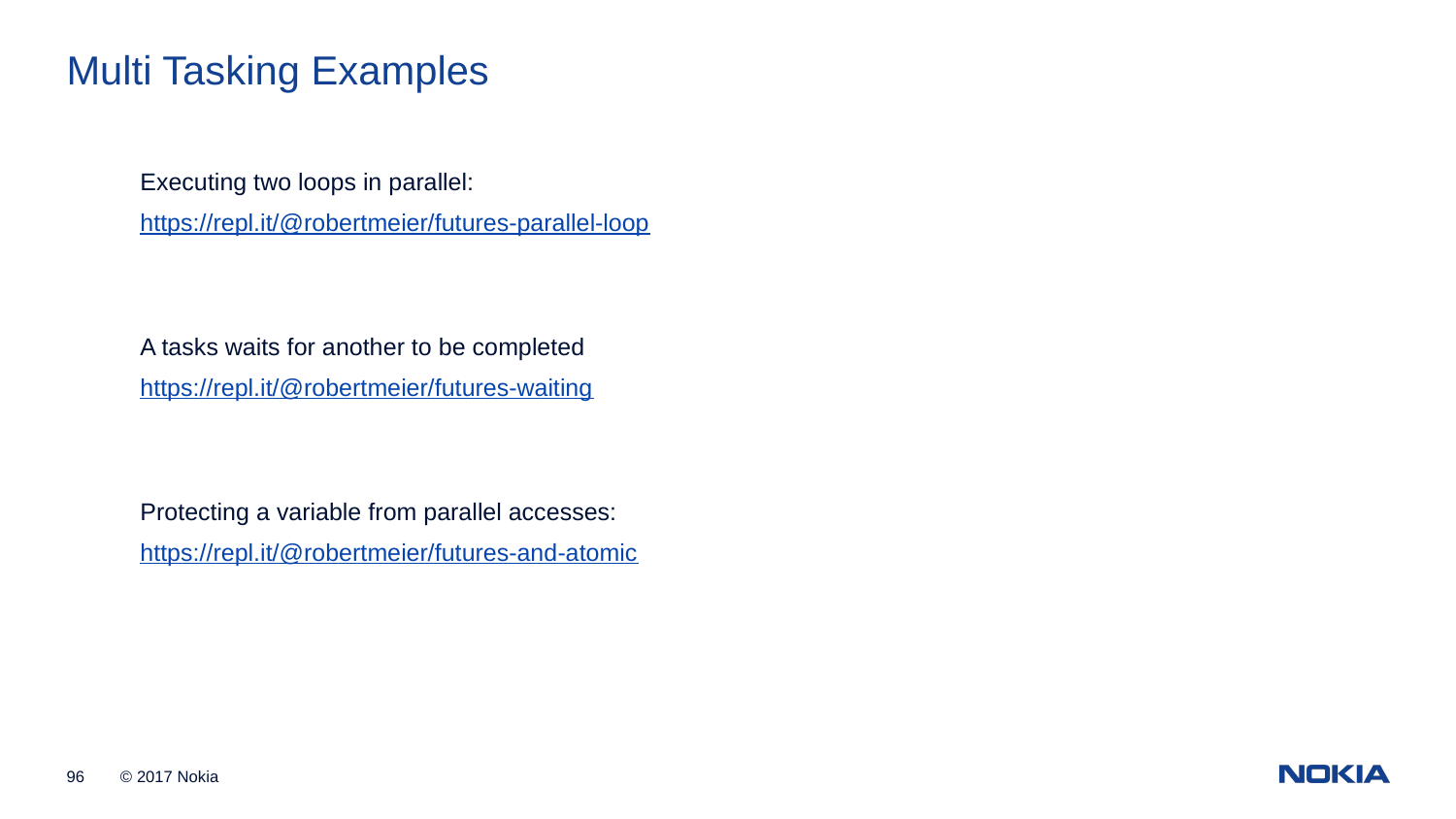

Multi Tasking Examples

Executing two loops in parallel:
https://repl.it/@robertmeier/futures-parallel-loop

A tasks waits for another to be completed
https://repl.it/@robertmeier/futures-waiting

Protecting a variable from parallel accesses:
https://repl.it/@robertmeier/futures-and-atomic